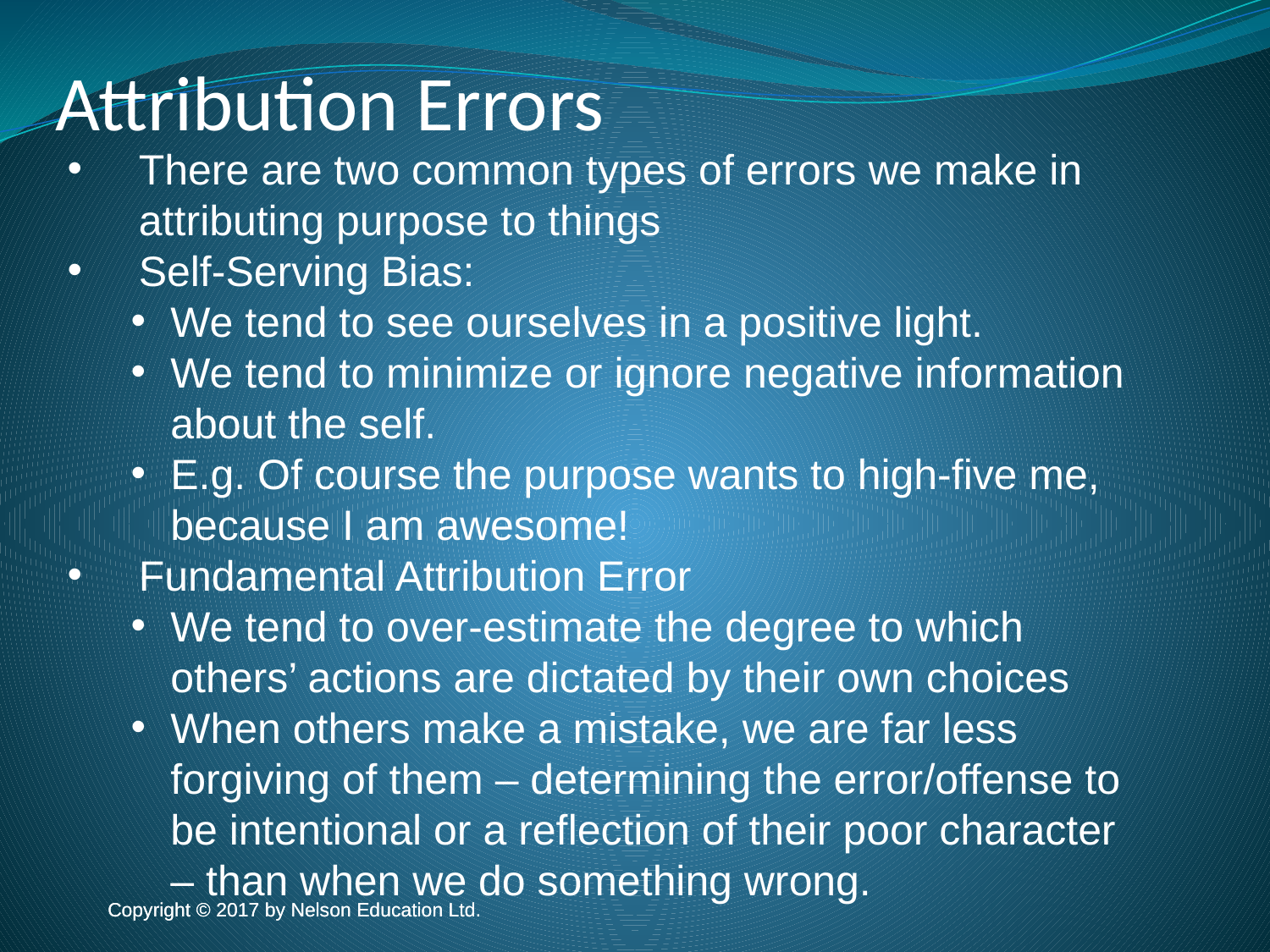

Attribution Errors
There are two common types of errors we make in attributing purpose to things
Self-Serving Bias:
We tend to see ourselves in a positive light.
We tend to minimize or ignore negative information about the self.
E.g. Of course the purpose wants to high-five me, because I am awesome!
Fundamental Attribution Error
We tend to over-estimate the degree to which others’ actions are dictated by their own choices
When others make a mistake, we are far less forgiving of them – determining the error/offense to be intentional or a reflection of their poor character – than when we do something wrong.